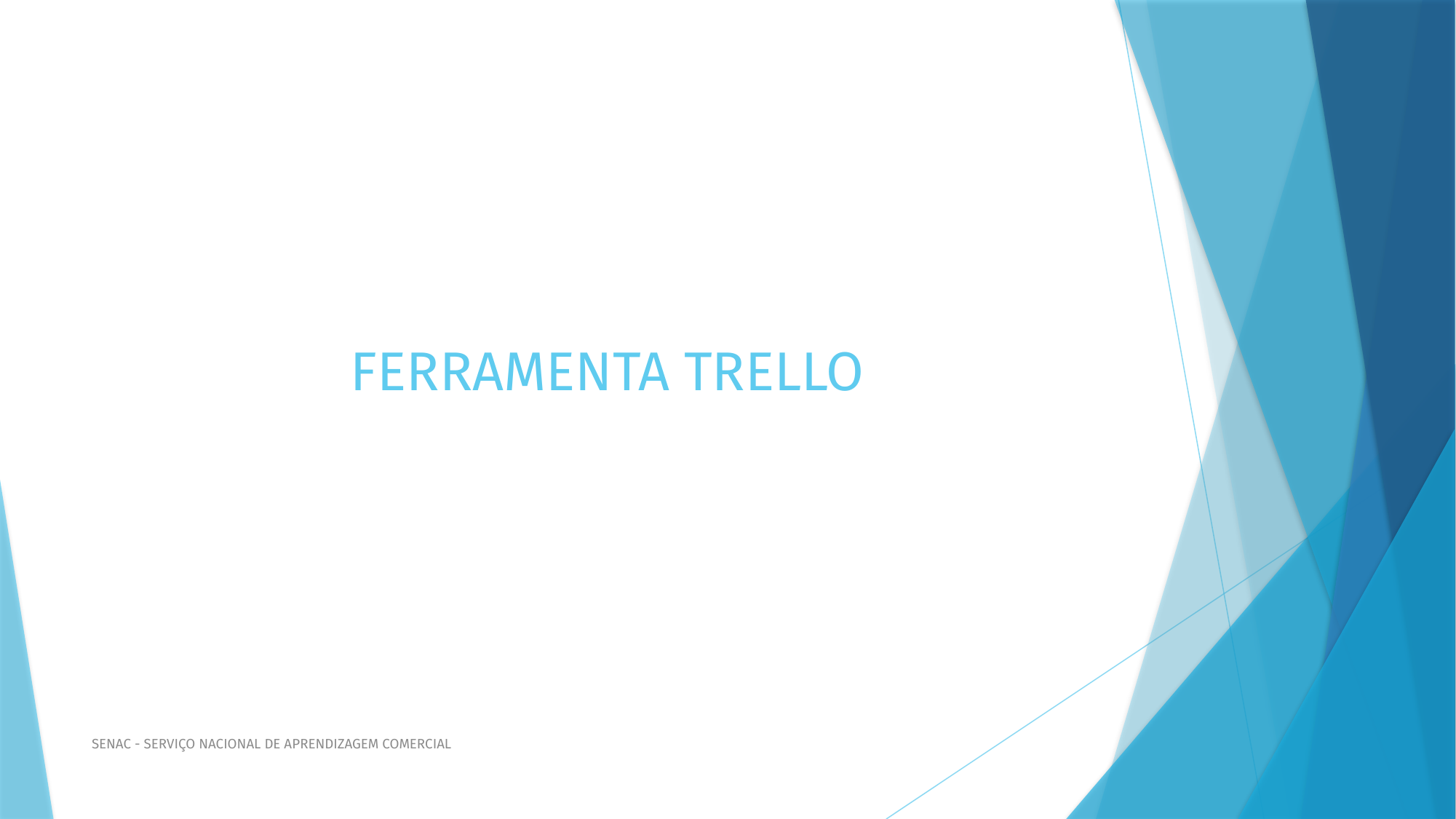

# FERRAMENTA TRELLO
SENAC - SERVIÇO NACIONAL DE APRENDIZAGEM COMERCIAL